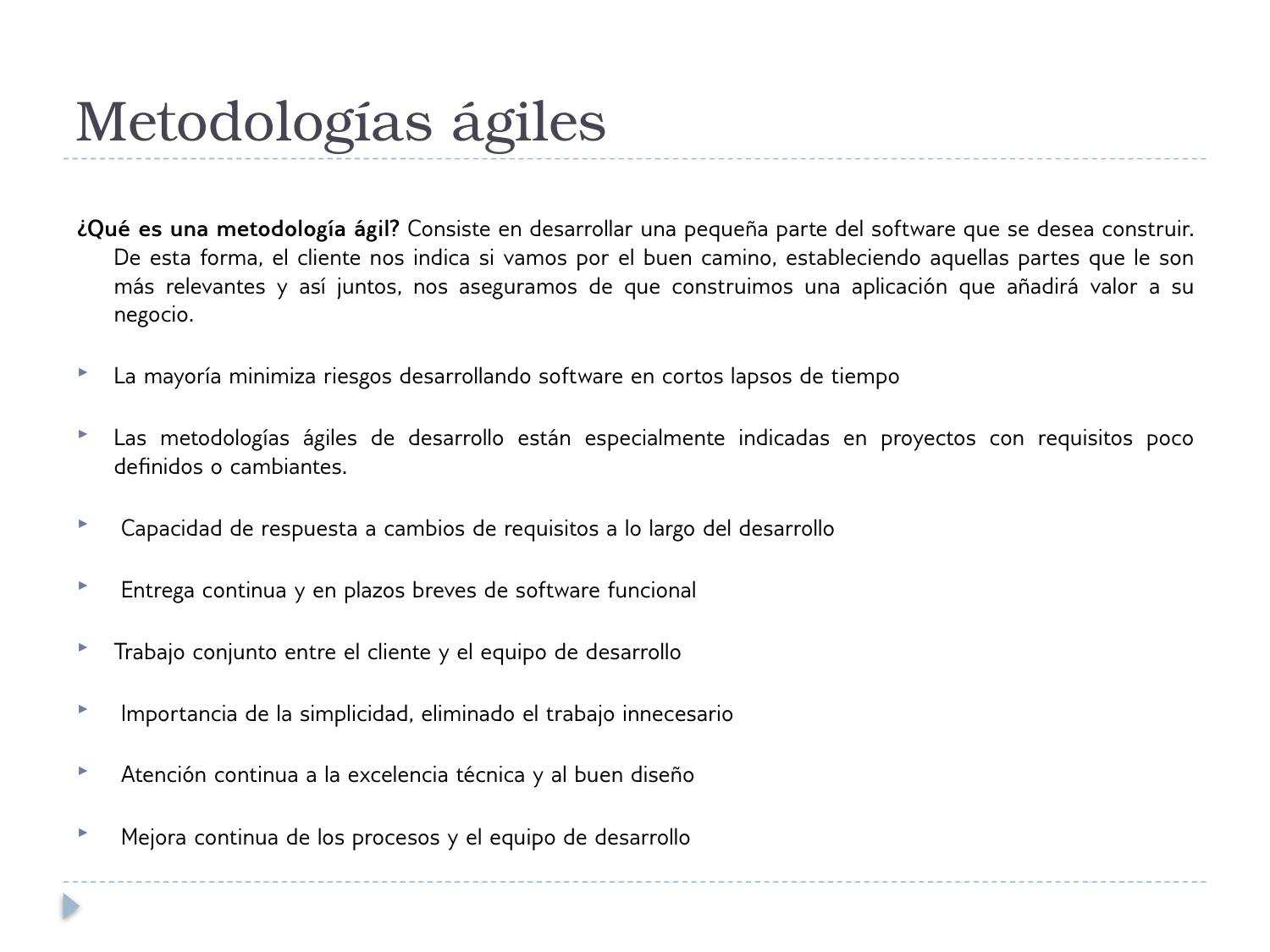

# Metodologías ágiles

¿Qué es una metodología ágil? Consiste en desarrollar una pequeña parte del software que se desea construir. De esta forma, el cliente nos indica si vamos por el buen camino, estableciendo aquellas partes que le son más relevantes y así juntos, nos aseguramos de que construimos una aplicación que añadirá valor a su negocio.

La mayoría minimiza riesgos desarrollando software en cortos lapsos de tiempo

Las metodologías ágiles de desarrollo están especialmente indicadas en proyectos con requisitos poco definidos o cambiantes.

 Capacidad de respuesta a cambios de requisitos a lo largo del desarrollo

 Entrega continua y en plazos breves de software funcional

Trabajo conjunto entre el cliente y el equipo de desarrollo

 Importancia de la simplicidad, eliminado el trabajo innecesario

 Atención continua a la excelencia técnica y al buen diseño

 Mejora continua de los procesos y el equipo de desarrollo